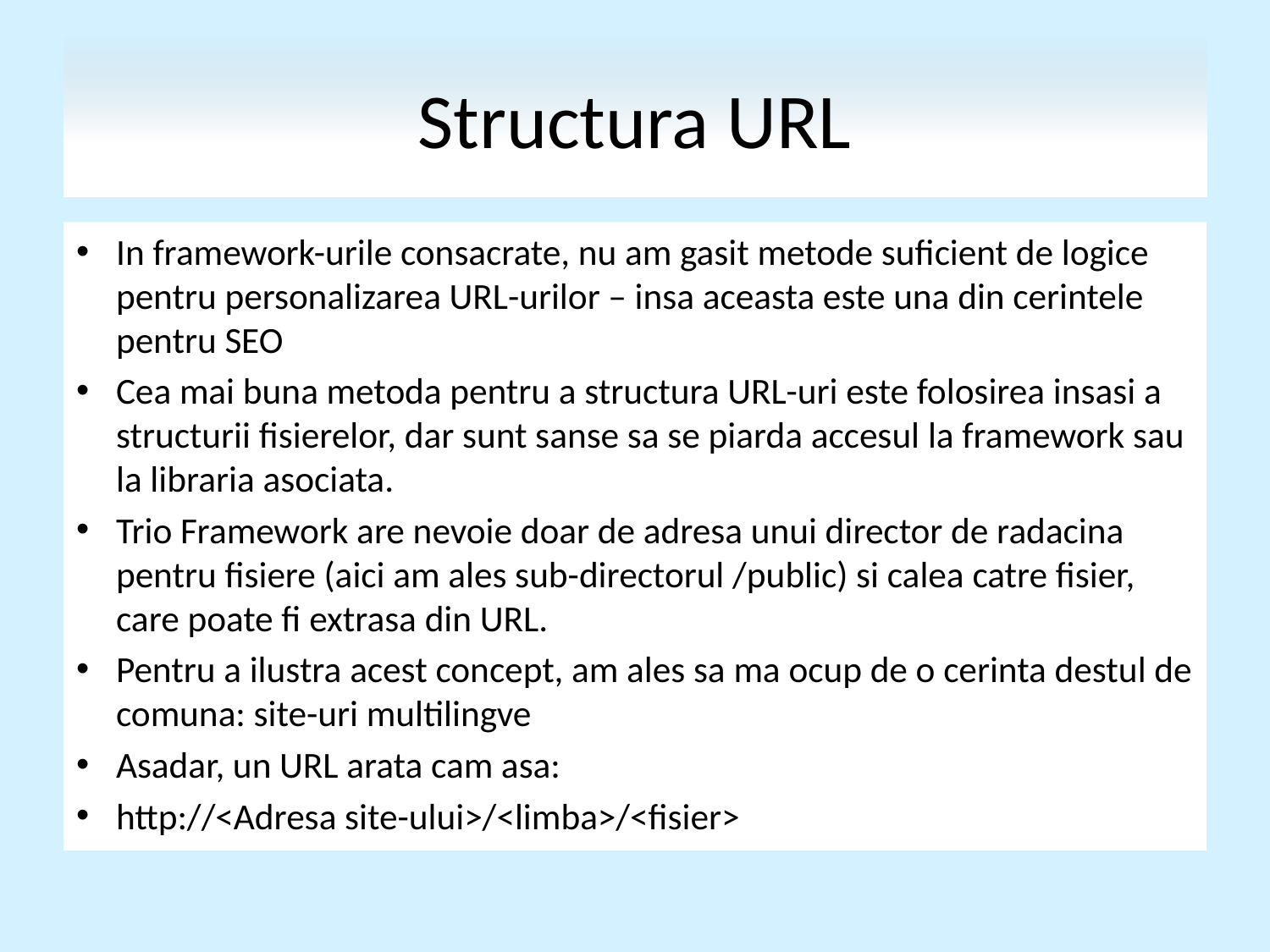

# Structura URL
In framework-urile consacrate, nu am gasit metode suficient de logice pentru personalizarea URL-urilor – insa aceasta este una din cerintele pentru SEO
Cea mai buna metoda pentru a structura URL-uri este folosirea insasi a structurii fisierelor, dar sunt sanse sa se piarda accesul la framework sau la libraria asociata.
Trio Framework are nevoie doar de adresa unui director de radacina pentru fisiere (aici am ales sub-directorul /public) si calea catre fisier, care poate fi extrasa din URL.
Pentru a ilustra acest concept, am ales sa ma ocup de o cerinta destul de comuna: site-uri multilingve
Asadar, un URL arata cam asa:
http://<Adresa site-ului>/<limba>/<fisier>